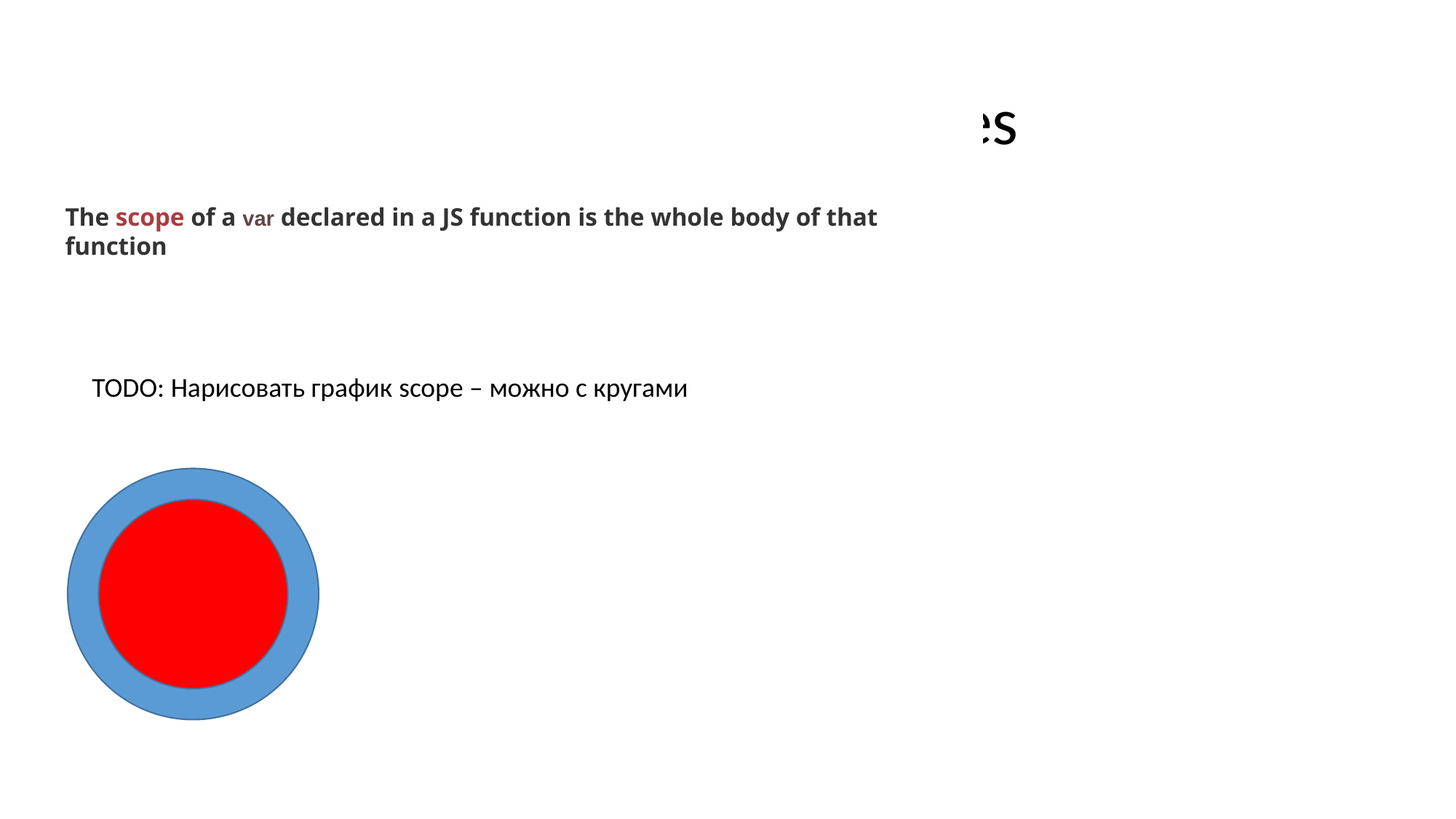

# Problem 1 - Blocks are not scopes
The scope of a var declared in a JS function is the whole body of that function
TODO: Нарисовать график scope – можно с кругами